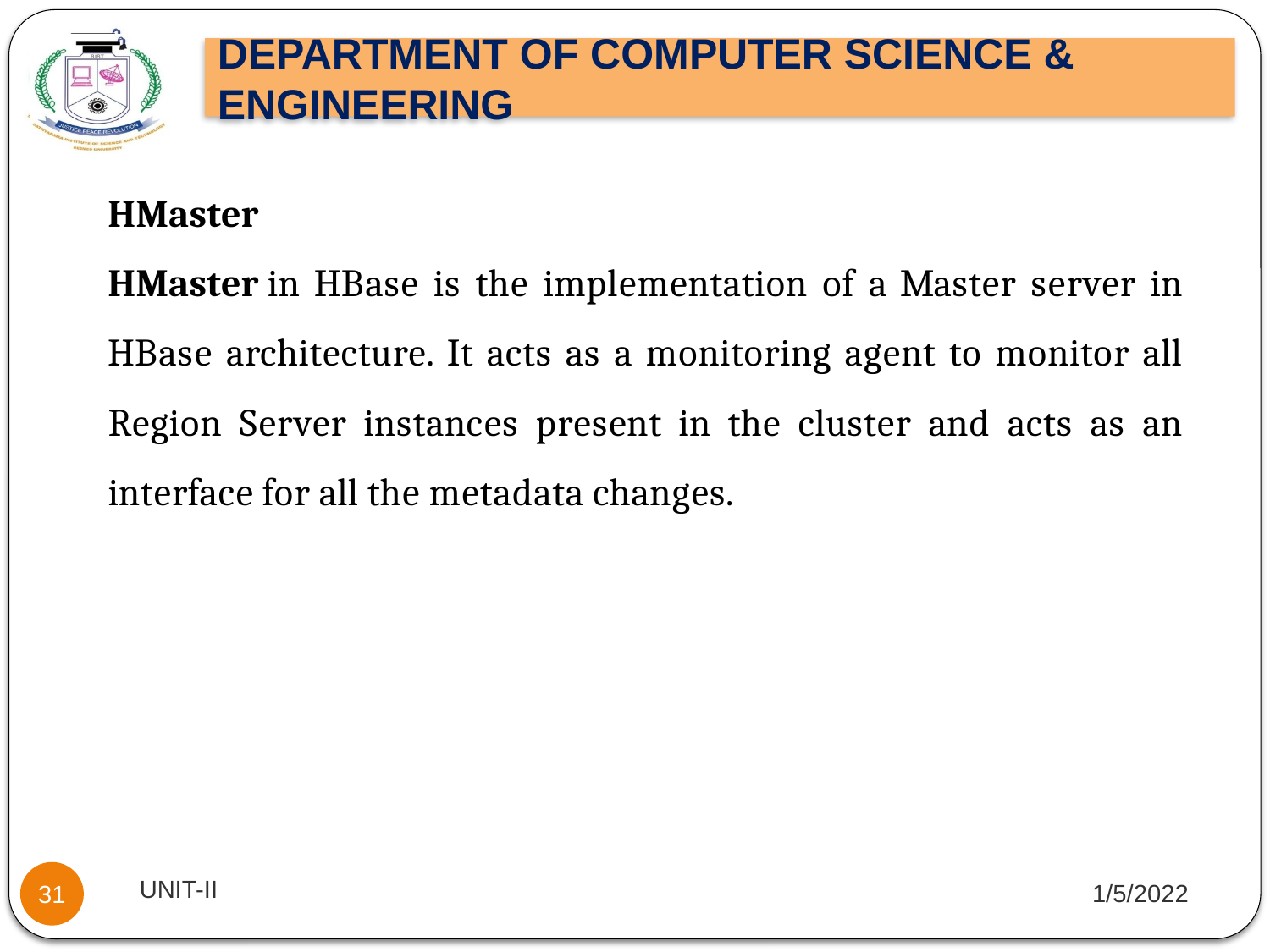

HMaster
HMaster in HBase is the implementation of a Master server in HBase architecture. It acts as a monitoring agent to monitor all Region Server instances present in the cluster and acts as an interface for all the metadata changes.
UNIT-II
1/5/2022
31